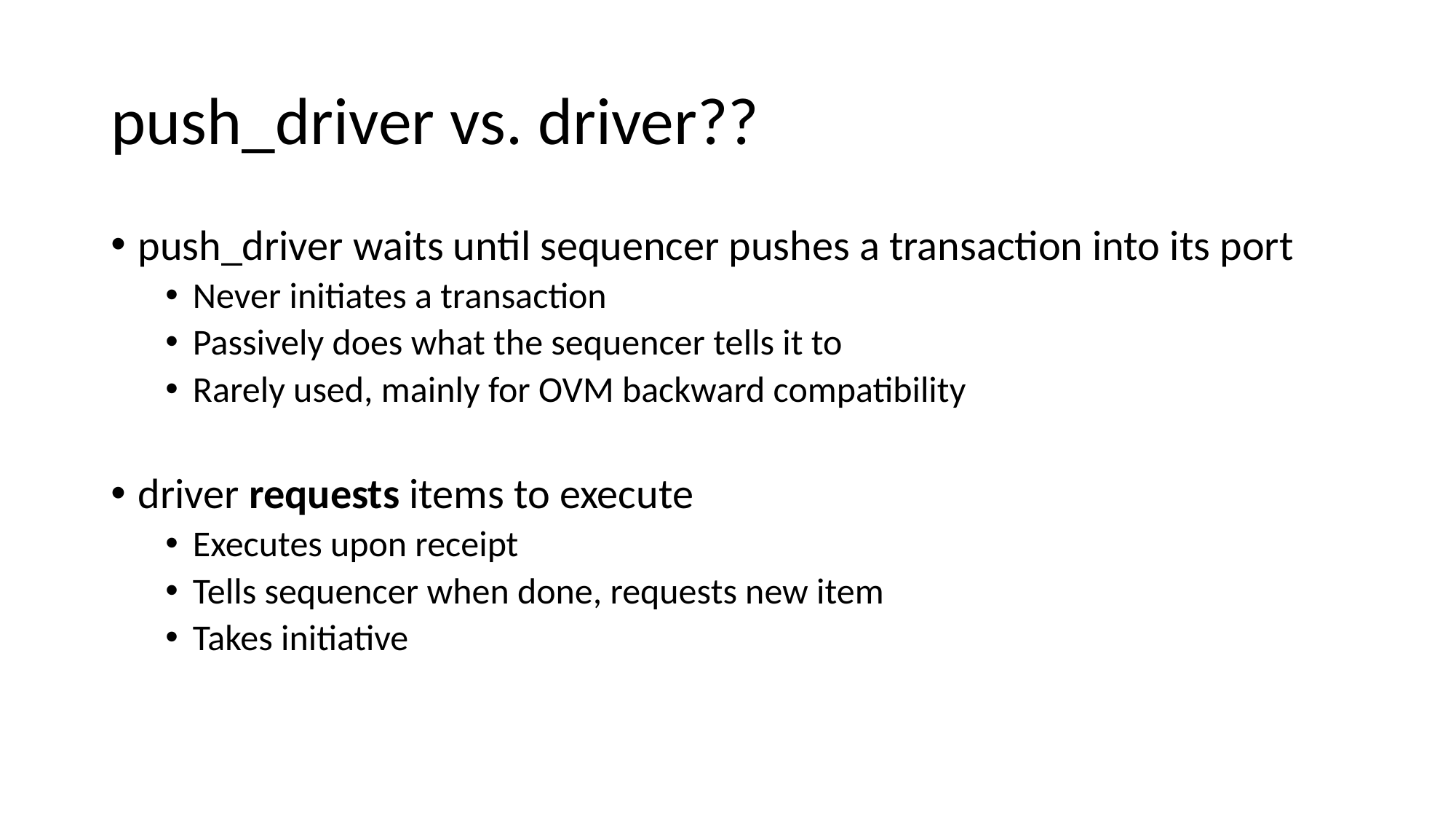

# push_driver vs. driver??
push_driver waits until sequencer pushes a transaction into its port
Never initiates a transaction
Passively does what the sequencer tells it to
Rarely used, mainly for OVM backward compatibility

driver requests items to execute
Executes upon receipt
Tells sequencer when done, requests new item
Takes initiative